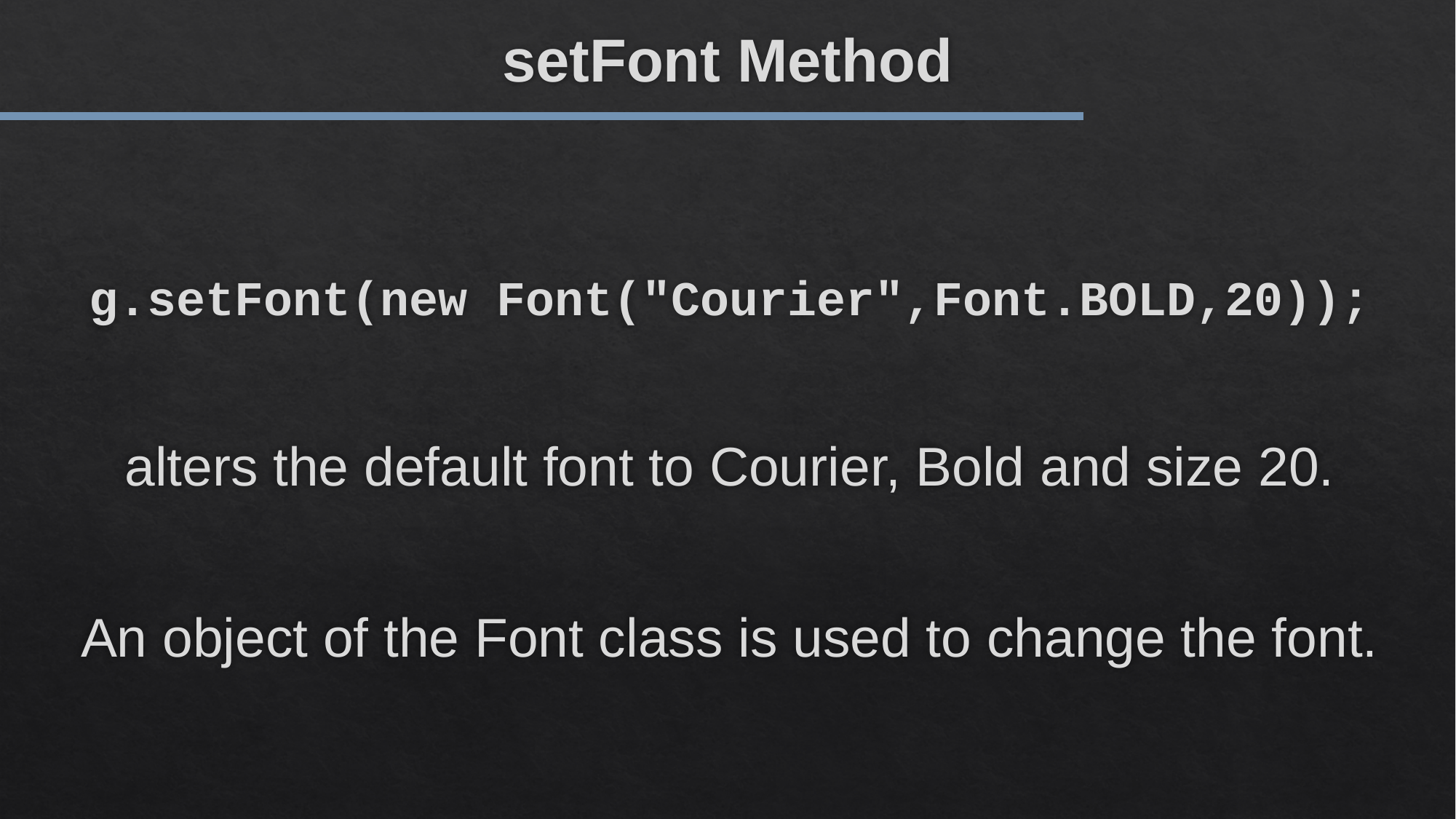

# setFont Method
g.setFont(new Font("Courier",Font.BOLD,20));

alters the default font to Courier, Bold and size 20.

An object of the Font class is used to change the font.